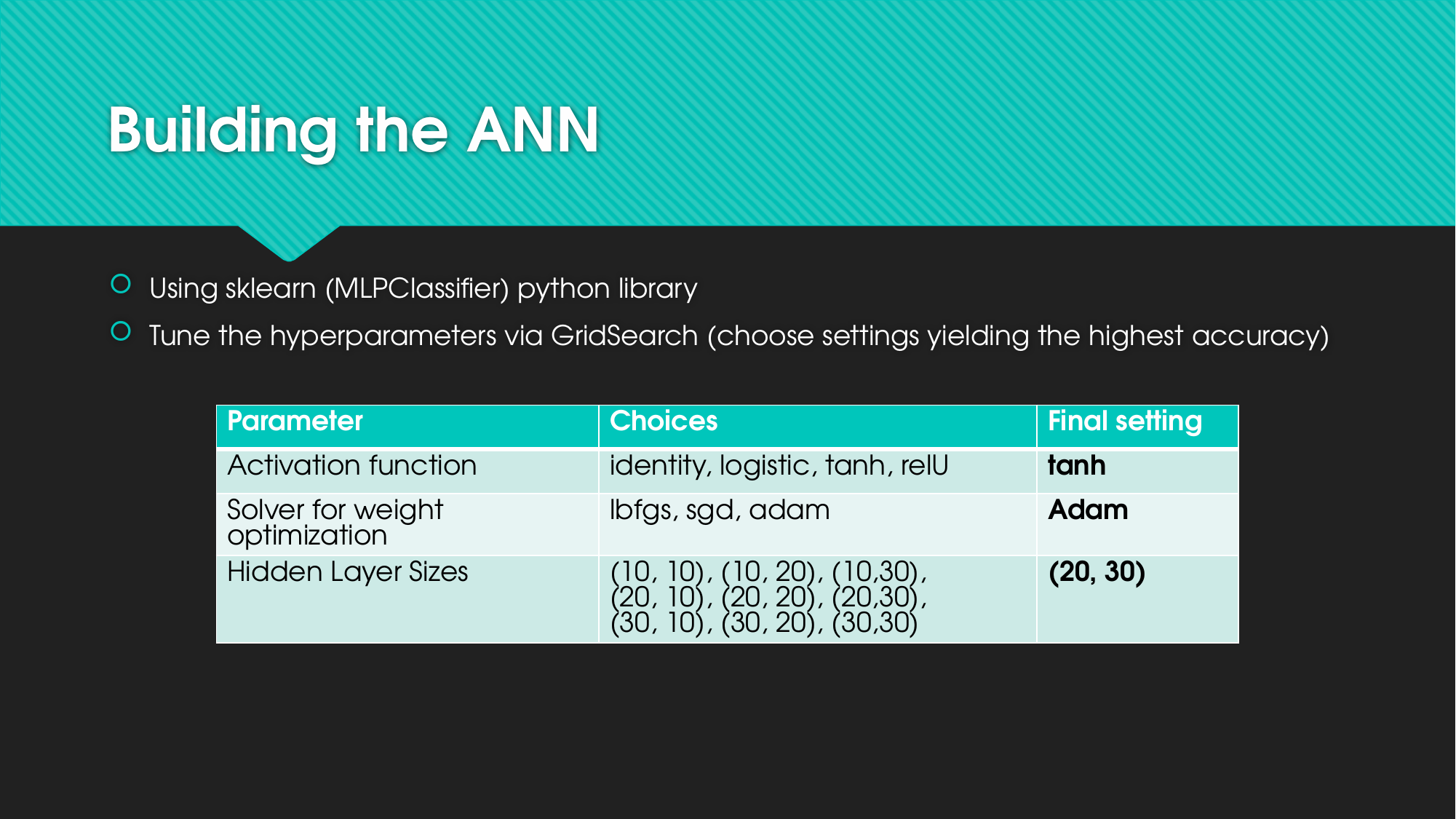

# Building the ANN
Using sklearn (MLPClassifier) python library
Tune the hyperparameters via GridSearch (choose settings yielding the highest accuracy)

| Parameter | Choices | Final setting |
| --- | --- | --- |
| Activation function | identity, logistic, tanh, relU | tanh |
| Solver for weight optimization | lbfgs, sgd, adam | Adam |
| Hidden Layer Sizes | (10, 10), (10, 20), (10,30), (20, 10), (20, 20), (20,30), (30, 10), (30, 20), (30,30) | (20, 30) |